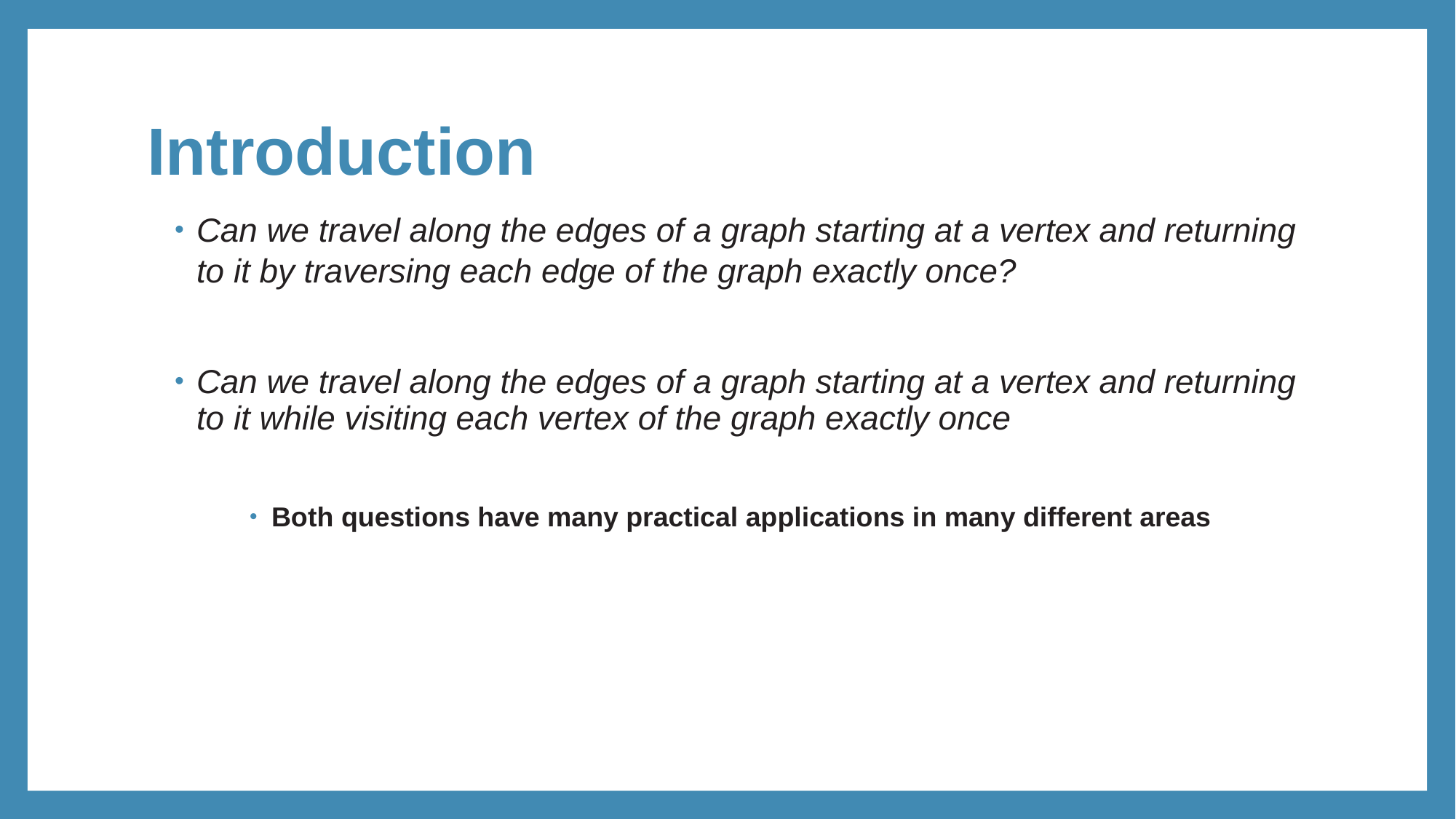

# Introduction
Can we travel along the edges of a graph starting at a vertex and returning to it by traversing each edge of the graph exactly once?

Can we travel along the edges of a graph starting at a vertex and returning to it while visiting each vertex of the graph exactly once
Both questions have many practical applications in many different areas